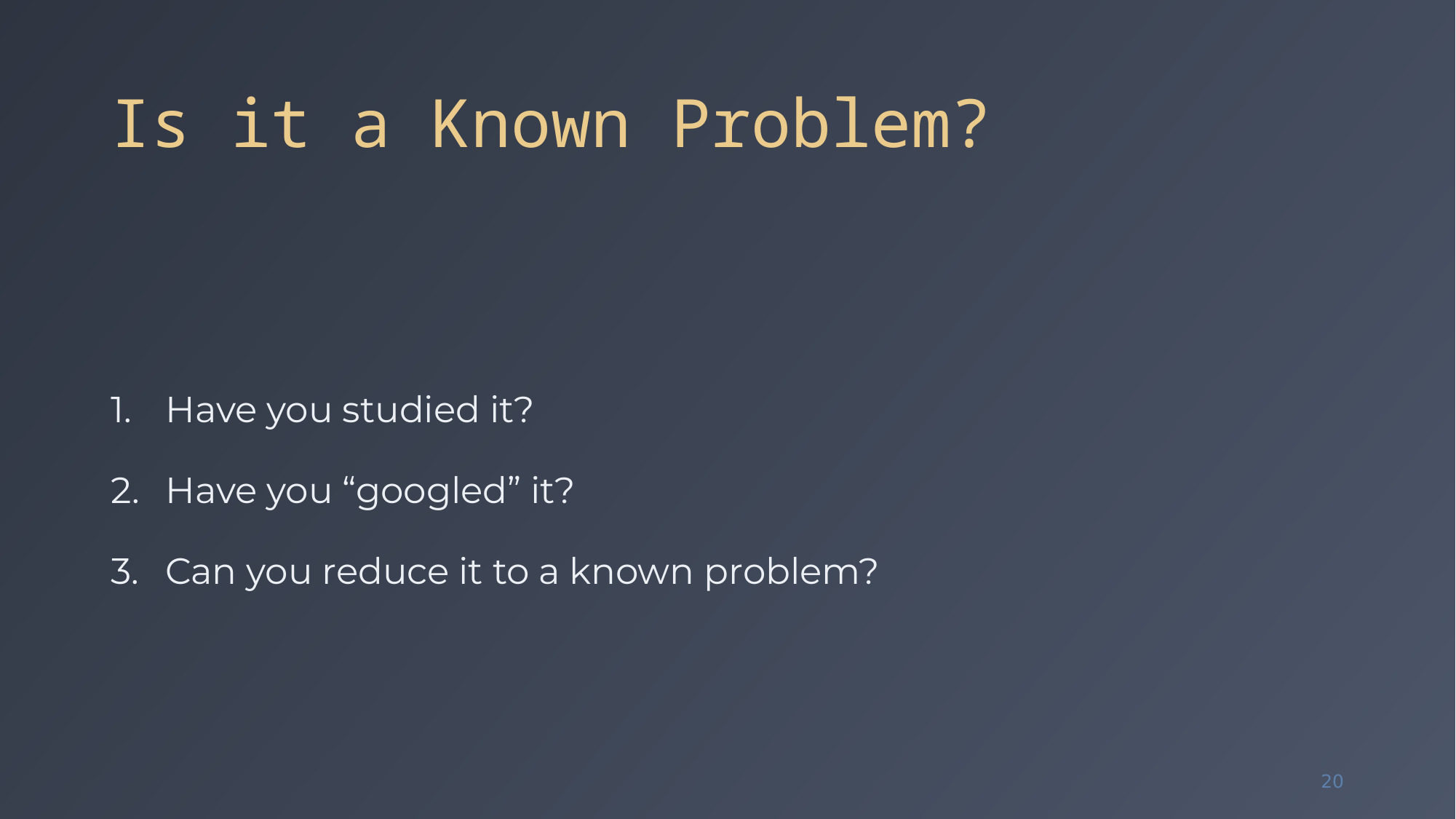

# Is it a Known Problem?
Have you studied it?
Have you “googled” it?
Can you reduce it to a known problem?
20